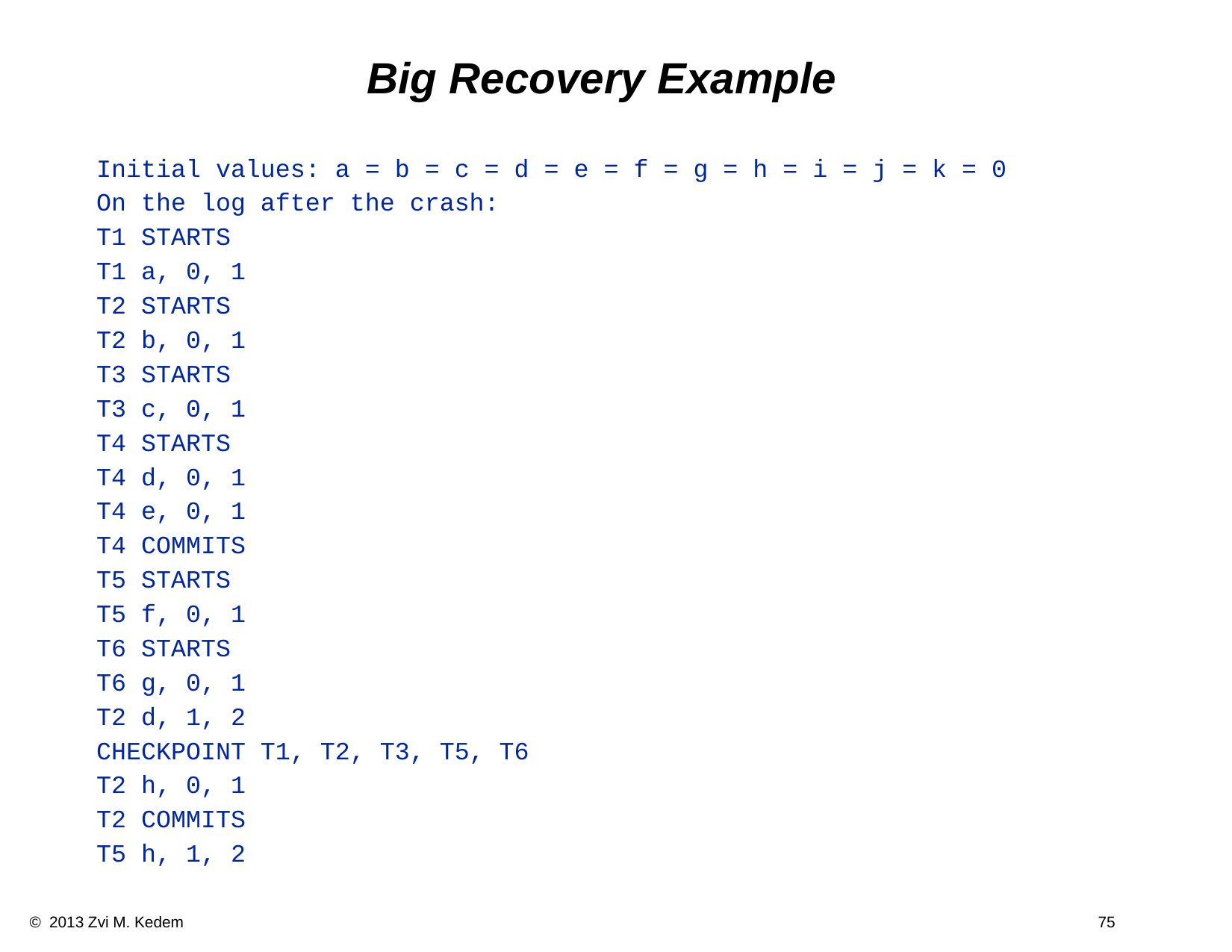

Big Recovery Example
Initial values: a = b = c = d = e = f = g = h = i = j = k = 0
On the log after the crash:
T1 STARTS
T1 a, 0, 1
T2 STARTS
T2 b, 0, 1
T3 STARTS
T3 c, 0, 1
T4 STARTS
T4 d, 0, 1
T4 e, 0, 1
T4 COMMITS
T5 STARTS
T5 f, 0, 1
T6 STARTS
T6 g, 0, 1
T2 d, 1, 2
CHECKPOINT T1, T2, T3, T5, T6
T2 h, 0, 1
T2 COMMITS
T5 h, 1, 2